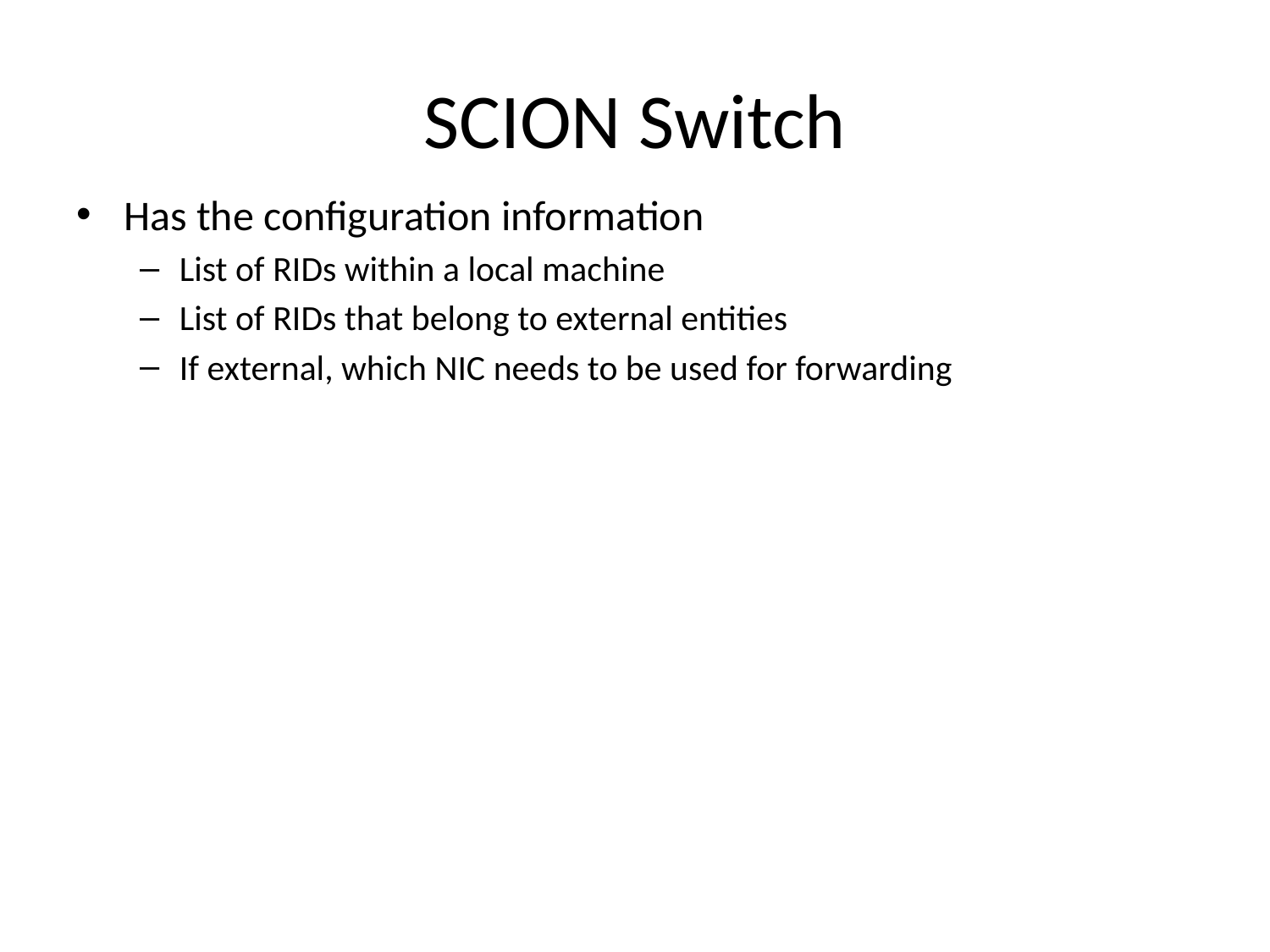

# SCION Switch
Has the configuration information
List of RIDs within a local machine
List of RIDs that belong to external entities
If external, which NIC needs to be used for forwarding